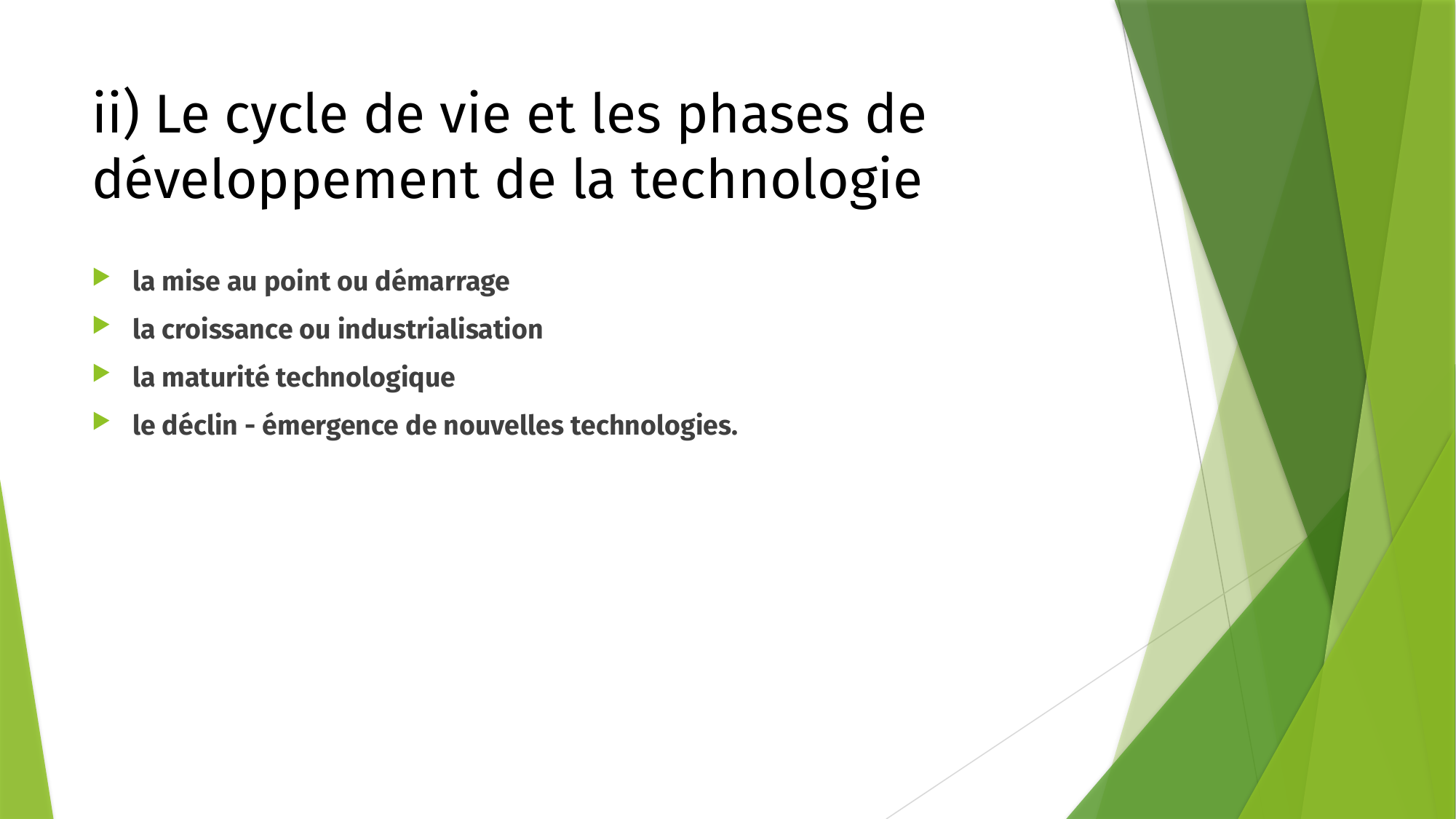

# ii) Le cycle de vie et les phases de développement de la technologie
la mise au point ou démarrage
la croissance ou industrialisation
la maturité technologique
le déclin - émergence de nouvelles technologies.